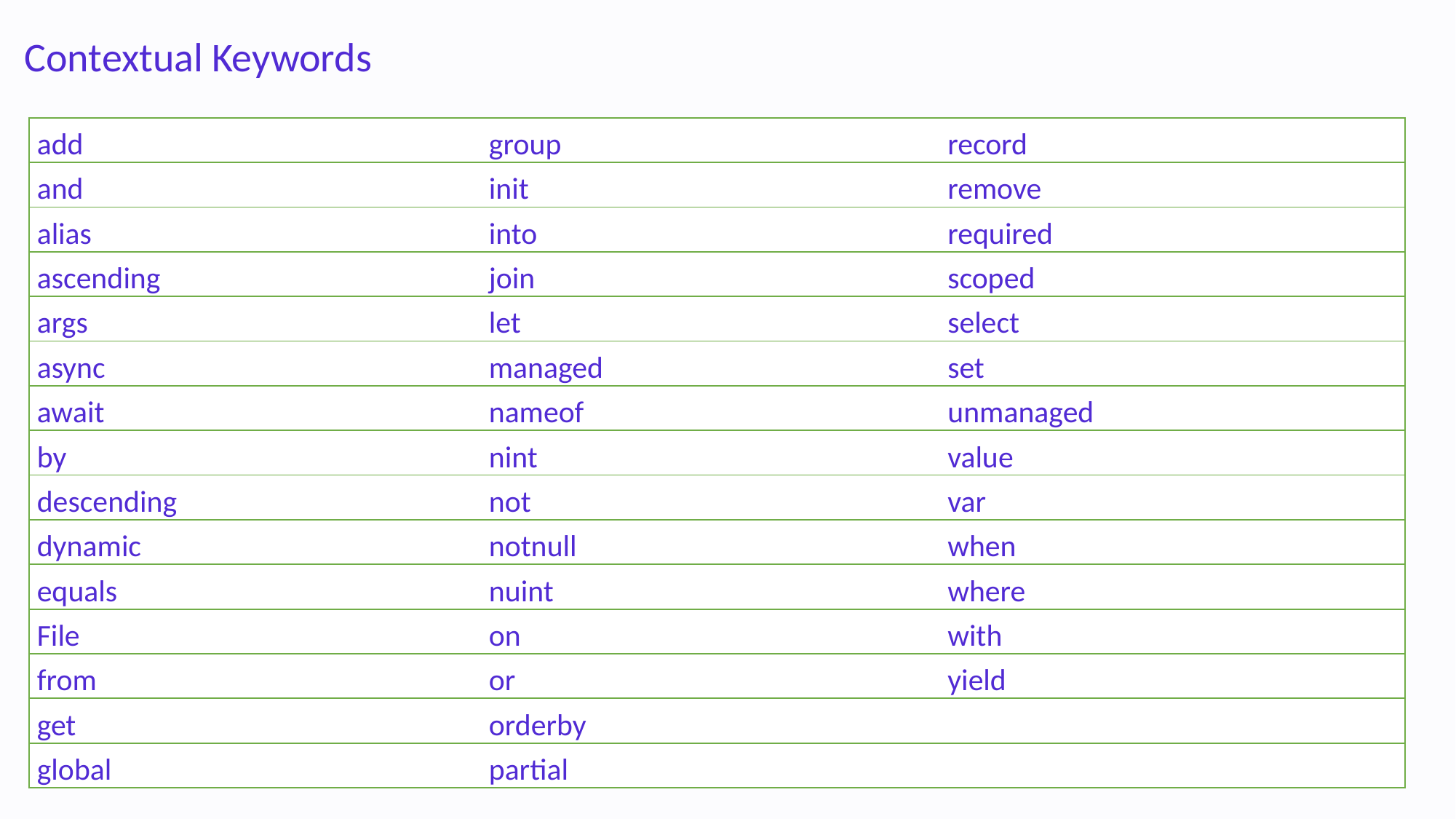

# Contextual Keywords
| add | group | record |
| --- | --- | --- |
| and | init | remove |
| alias | into | required |
| ascending | join | scoped |
| args | let | select |
| async | managed | set |
| await | nameof | unmanaged |
| by | nint | value |
| descending | not | var |
| dynamic | notnull | when |
| equals | nuint | where |
| File | on | with |
| from | or | yield |
| get | orderby |  |
| global | partial |  |